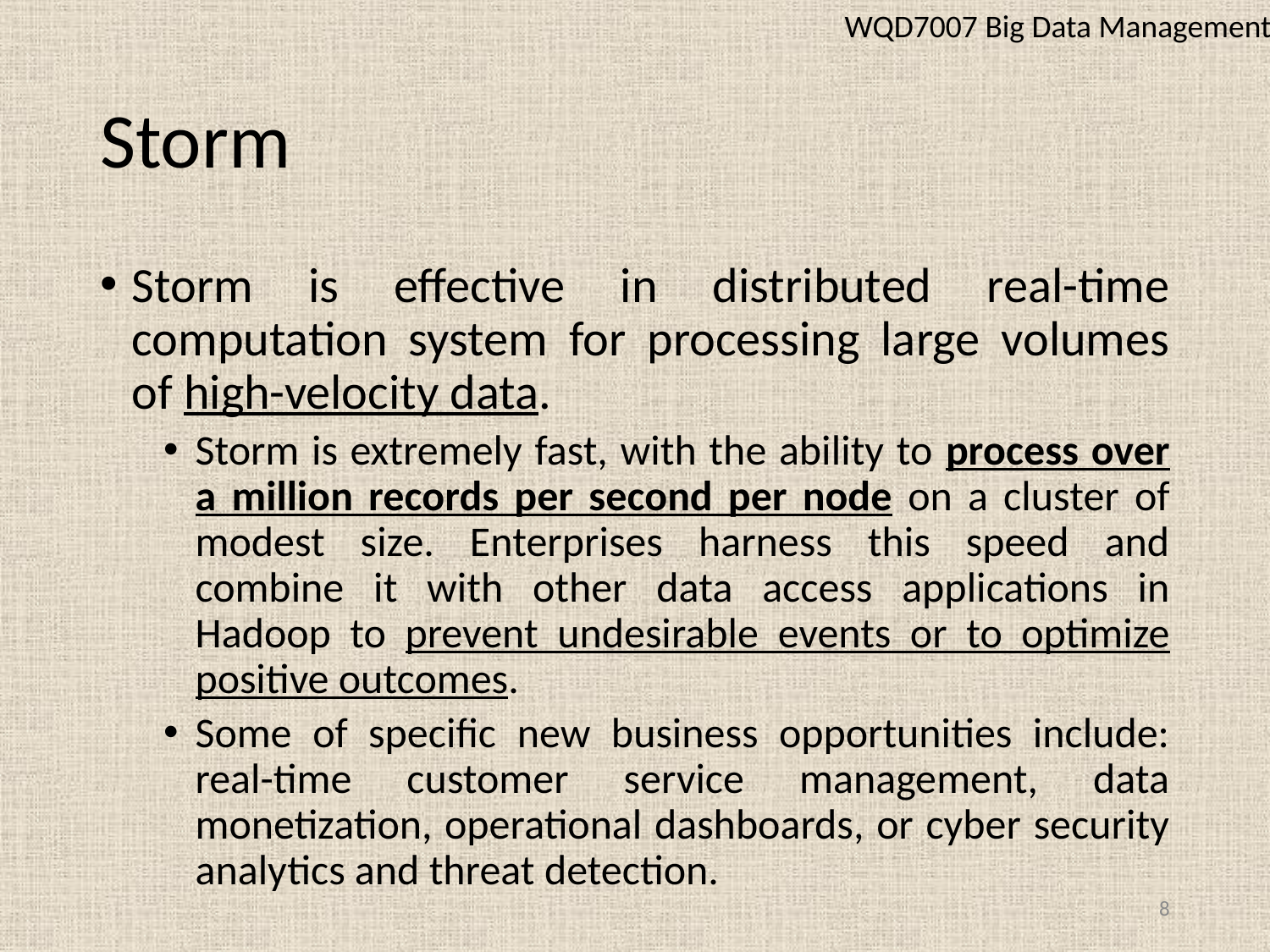

WQD7007 Big Data Management
# Storm
Storm is effective in distributed real-time computation system for processing large volumes of high-velocity data.
Storm is extremely fast, with the ability to process over a million records per second per node on a cluster of modest size. Enterprises harness this speed and combine it with other data access applications in Hadoop to prevent undesirable events or to optimize positive outcomes.
Some of specific new business opportunities include: real-time customer service management, data monetization, operational dashboards, or cyber security analytics and threat detection.

8